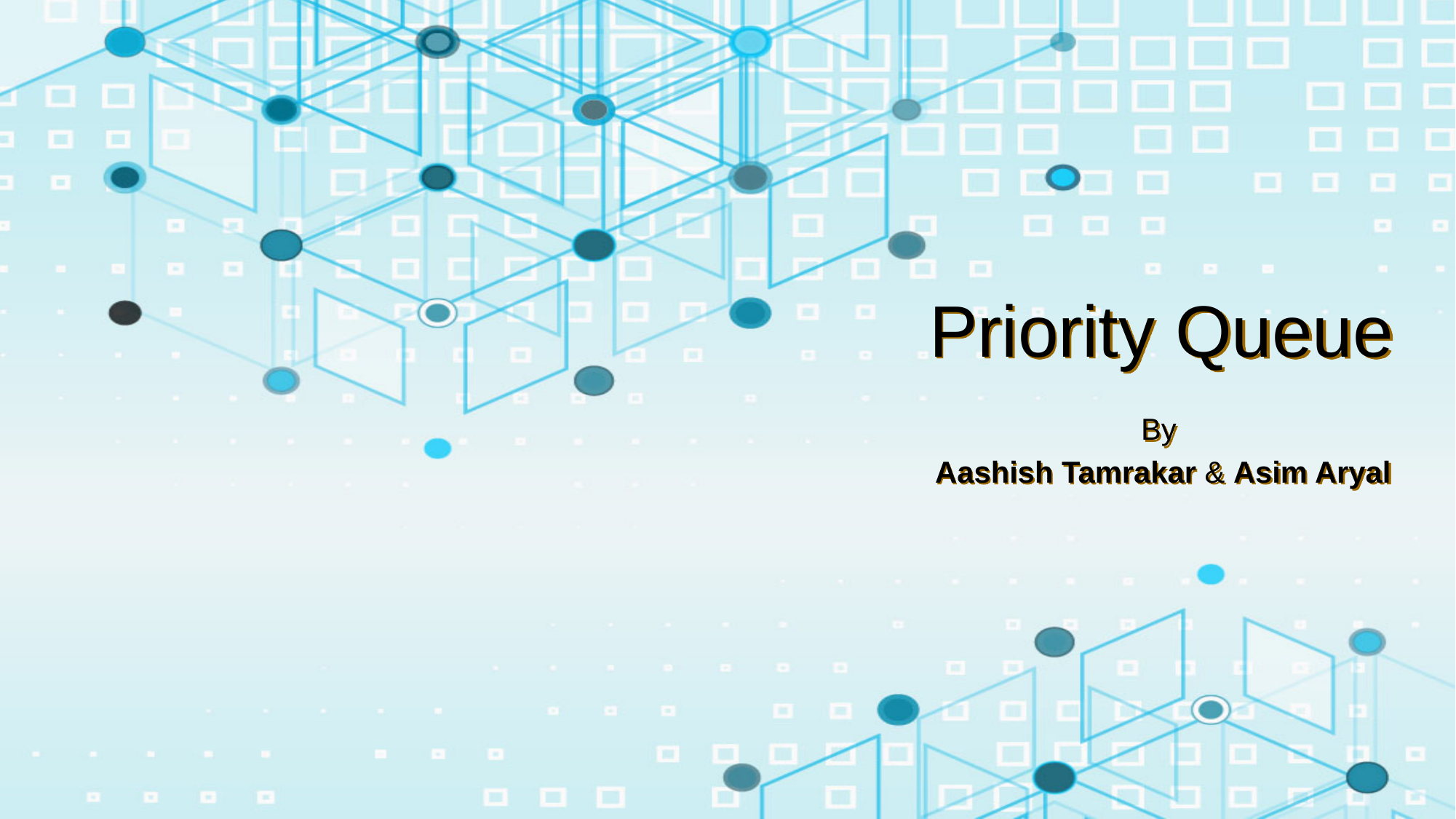

# Priority Queue
By
Aashish Tamrakar & Asim Aryal